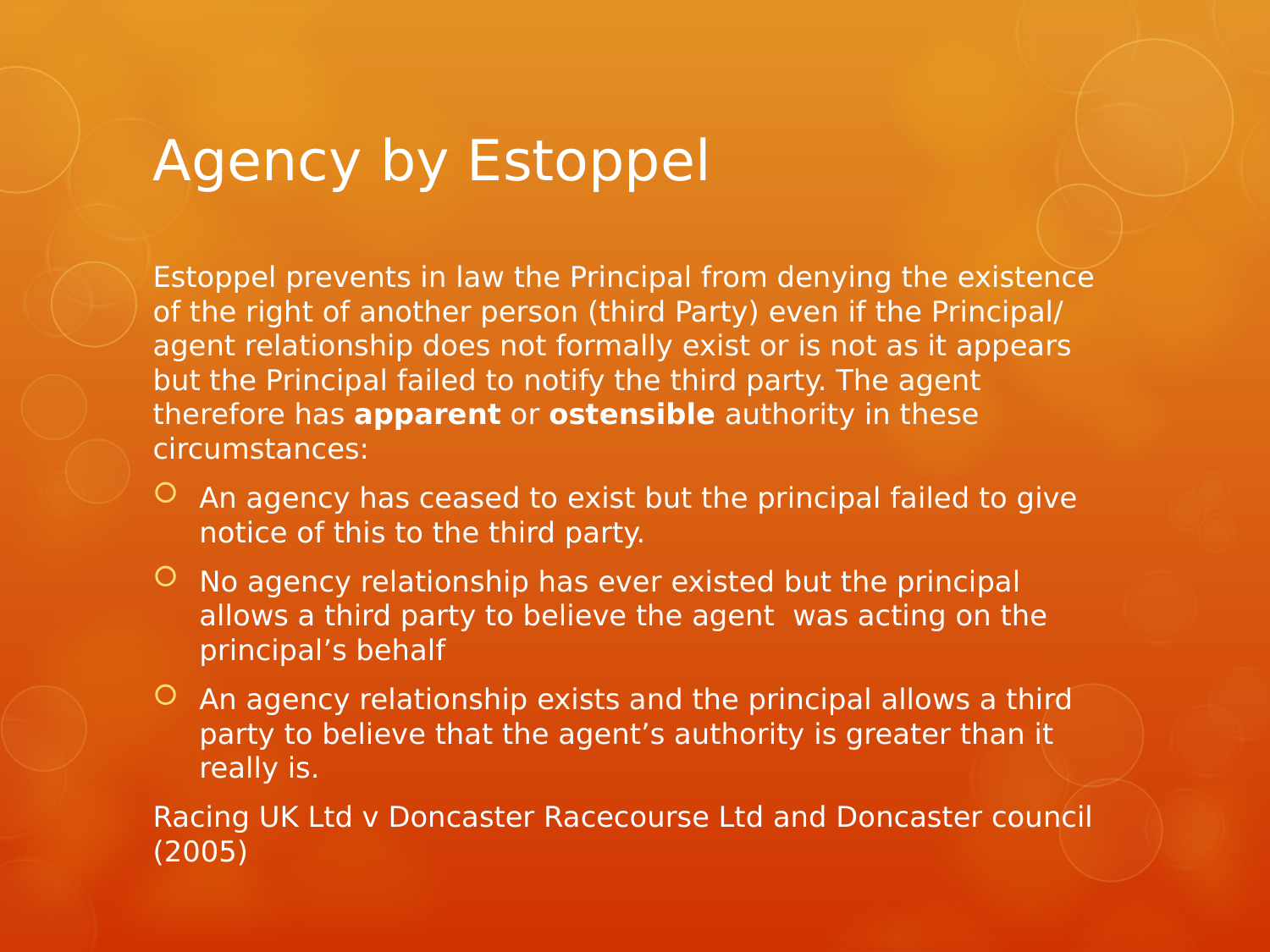

# Agency by Estoppel
Estoppel prevents in law the Principal from denying the existence of the right of another person (third Party) even if the Principal/ agent relationship does not formally exist or is not as it appears but the Principal failed to notify the third party. The agent therefore has apparent or ostensible authority in these circumstances:
An agency has ceased to exist but the principal failed to give notice of this to the third party.
No agency relationship has ever existed but the principal allows a third party to believe the agent  was acting on the principal’s behalf
An agency relationship exists and the principal allows a third party to believe that the agent’s authority is greater than it really is.
Racing UK Ltd v Doncaster Racecourse Ltd and Doncaster council (2005)